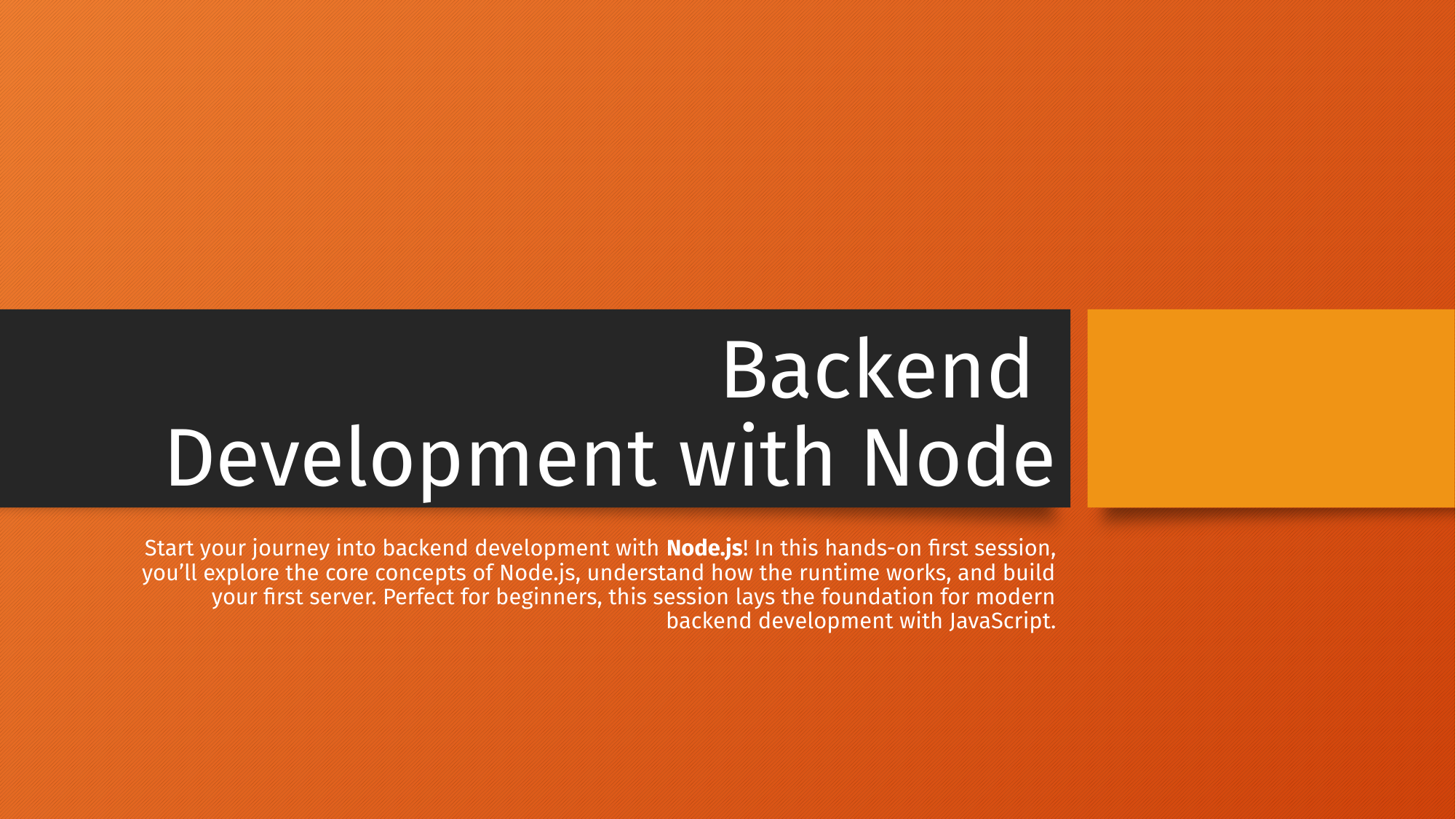

# Backend Development with Node
Start your journey into backend development with Node.js! In this hands-on first session, you’ll explore the core concepts of Node.js, understand how the runtime works, and build your first server. Perfect for beginners, this session lays the foundation for modern backend development with JavaScript.